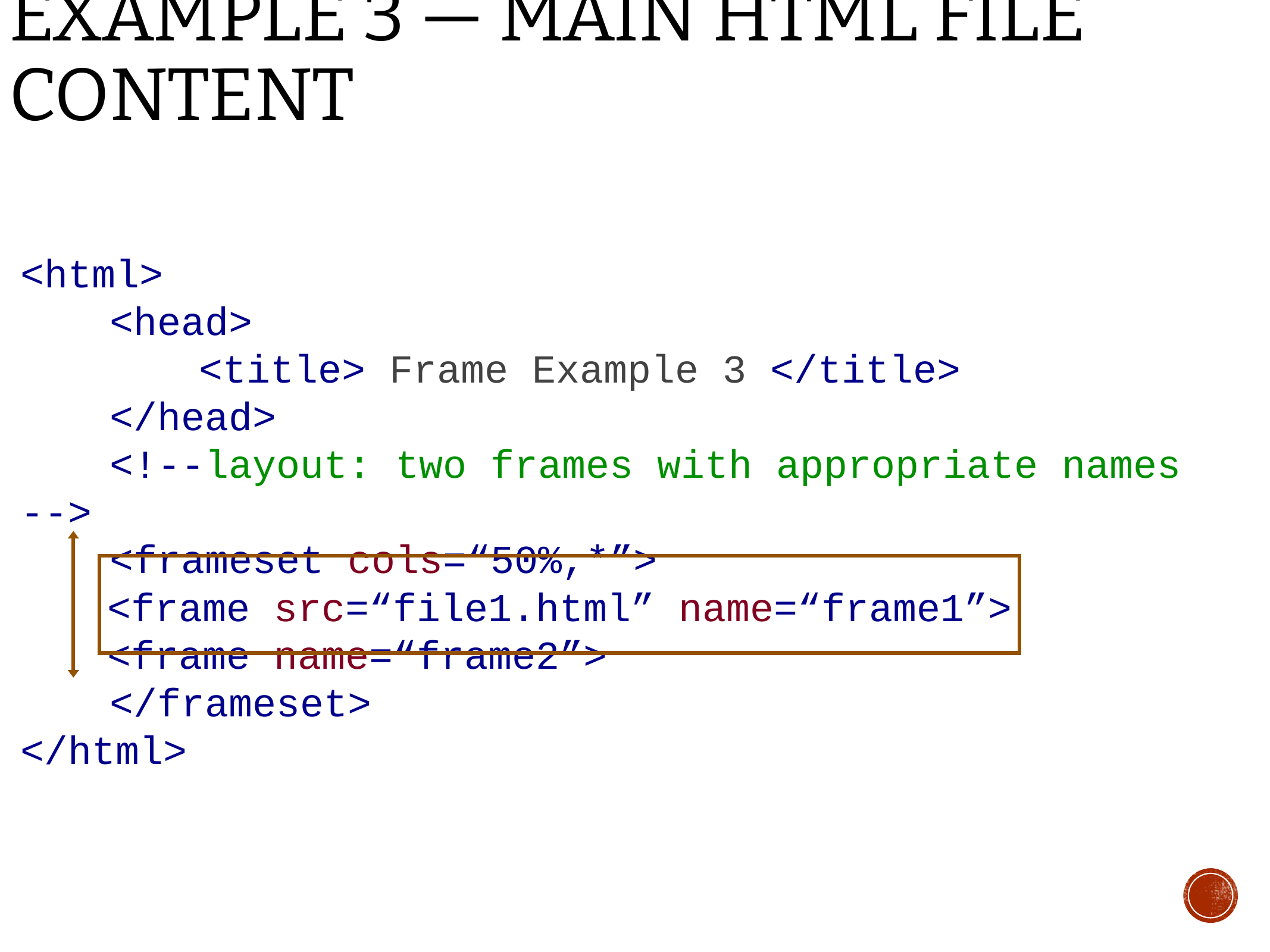

# Example 3 — main HTML file content
<html>
	<head>
		<title> Frame Example 3 </title>
	</head>
	<!--layout: two frames with appropriate names -->
	<frameset cols=“50%,*”>
<frame src=“file1.html” name=“frame1”>
<frame name=“frame2”>
	</frameset>
</html>